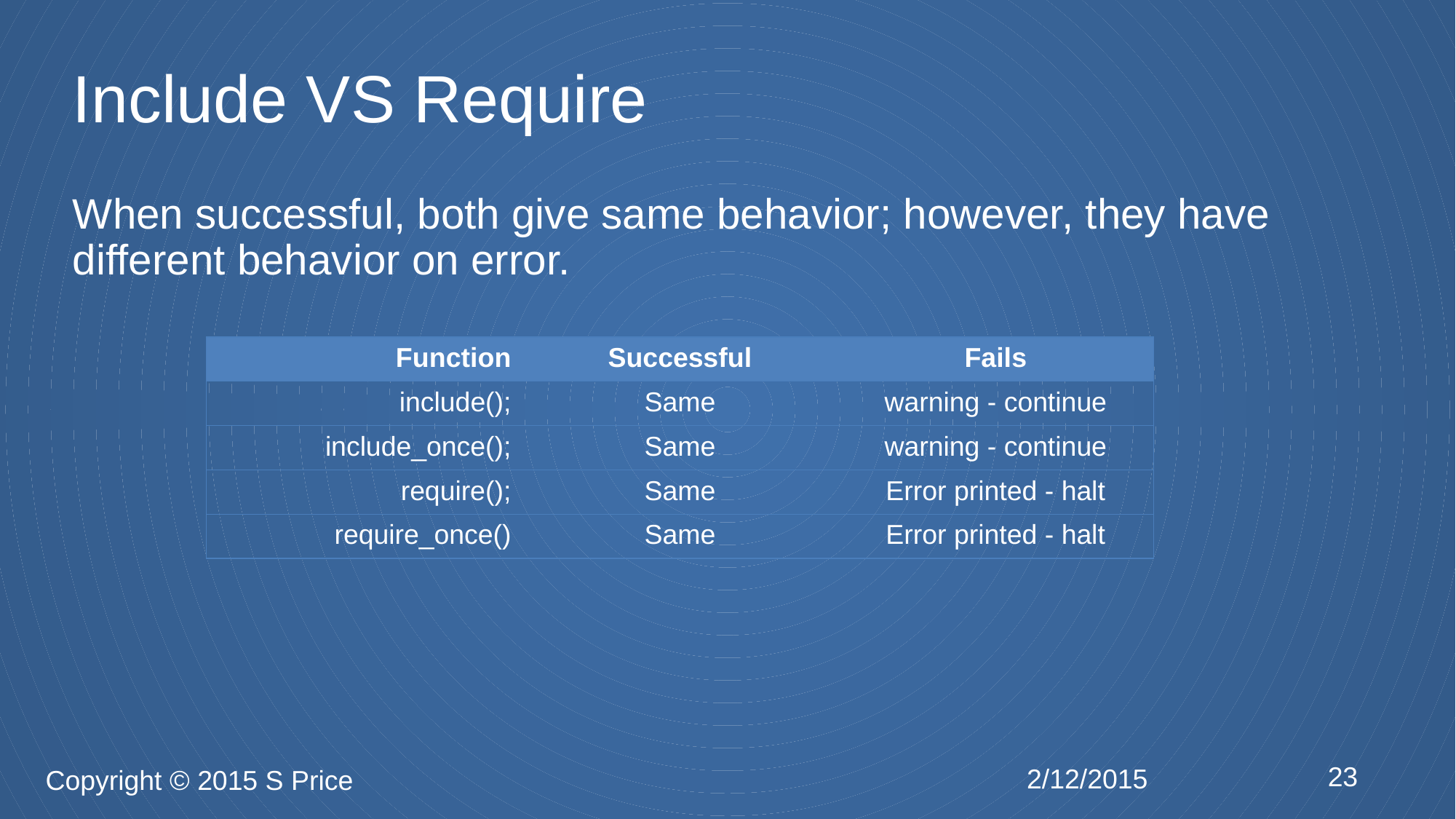

# Include VS Require
When successful, both give same behavior; however, they have different behavior on error.
| Function | Successful | Fails |
| --- | --- | --- |
| include(); | Same | warning - continue |
| include\_once(); | Same | warning - continue |
| require(); | Same | Error printed - halt |
| require\_once() | Same | Error printed - halt |
23
2/12/2015
Copyright © 2015 S Price